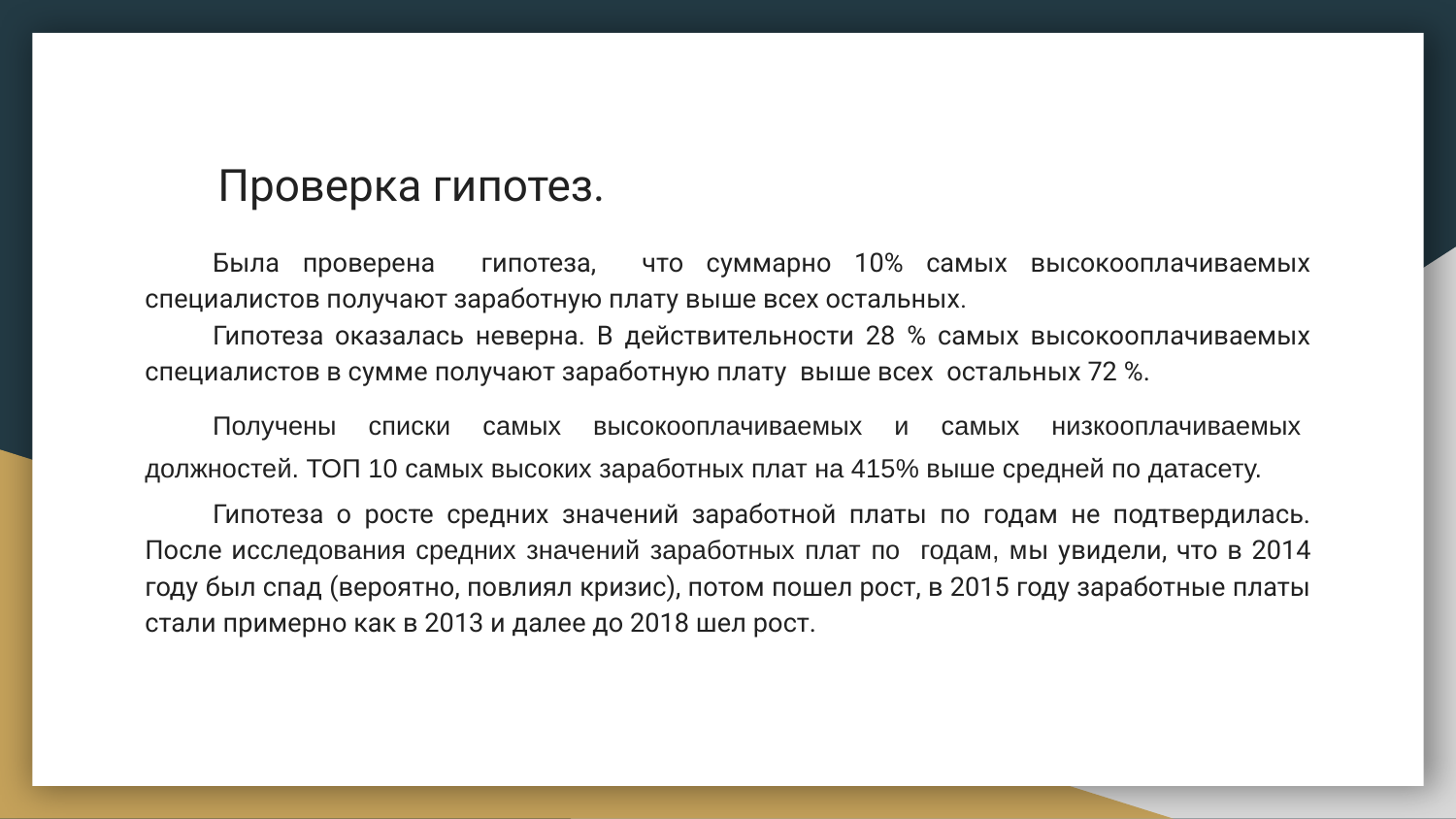

# Проверка гипотез.
Была проверена  гипотеза,  что суммарно 10% самых высокооплачиваемых специалистов получают заработную плату выше всех остальных.
Гипотеза оказалась неверна. В действительности 28 % самых высокооплачиваемых специалистов в сумме получают заработную плату  выше всех  остальных 72 %.
Получены списки самых высокооплачиваемых и самых низкооплачиваемых должностей. ТОП 10 самых высоких заработных плат на 415% выше средней по датасету.
Гипотеза о росте средних значений заработной платы по годам не подтвердилась. После исследования средних значений заработных плат по  годам, мы увидели, что в 2014 году был спад (вероятно, повлиял кризис), потом пошел рост, в 2015 году заработные платы стали примерно как в 2013 и далее до 2018 шел рост.